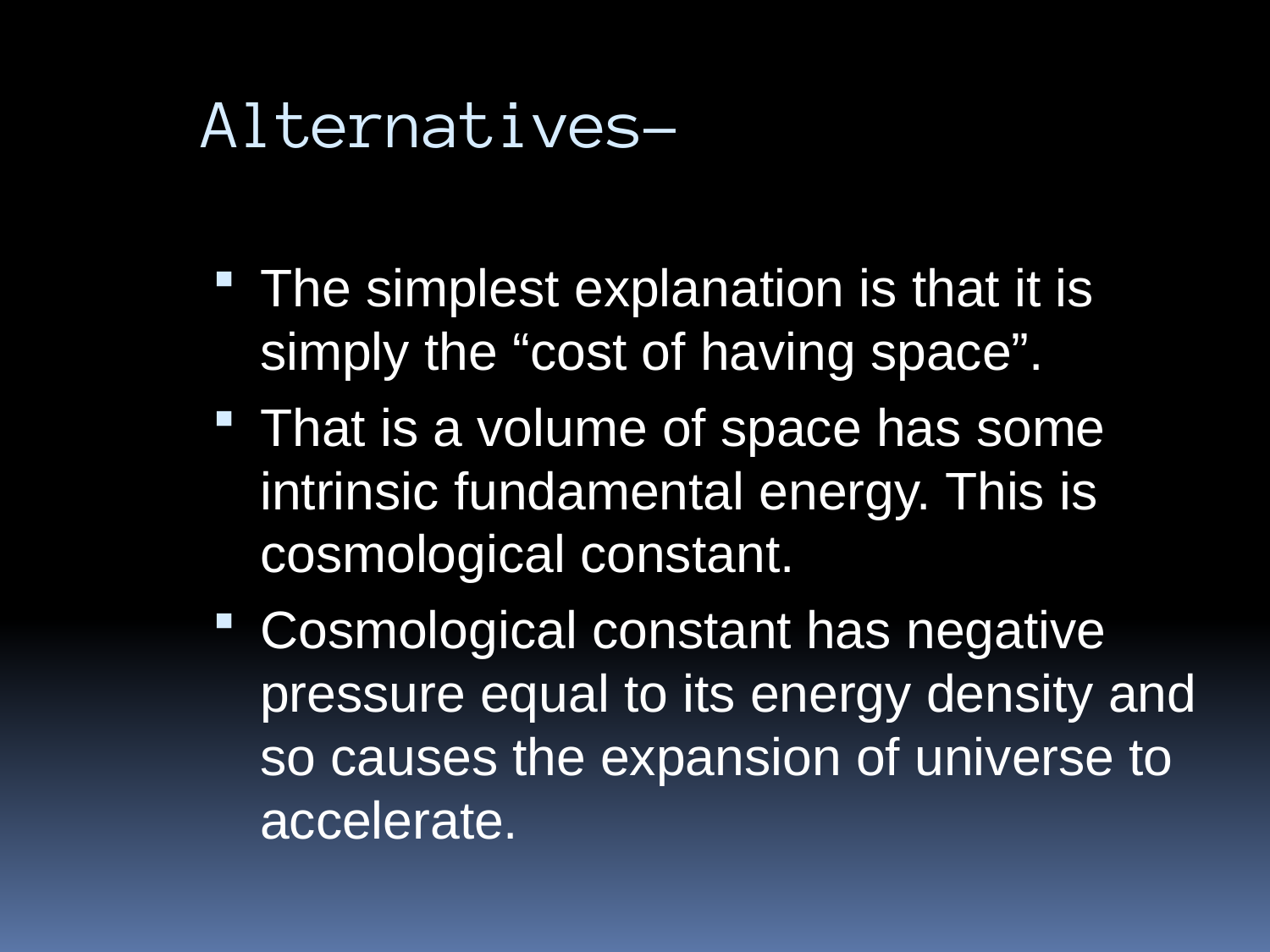

Alternatives-
The simplest explanation is that it is simply the “cost of having space”.
That is a volume of space has some intrinsic fundamental energy. This is cosmological constant.
Cosmological constant has negative pressure equal to its energy density and so causes the expansion of universe to accelerate.